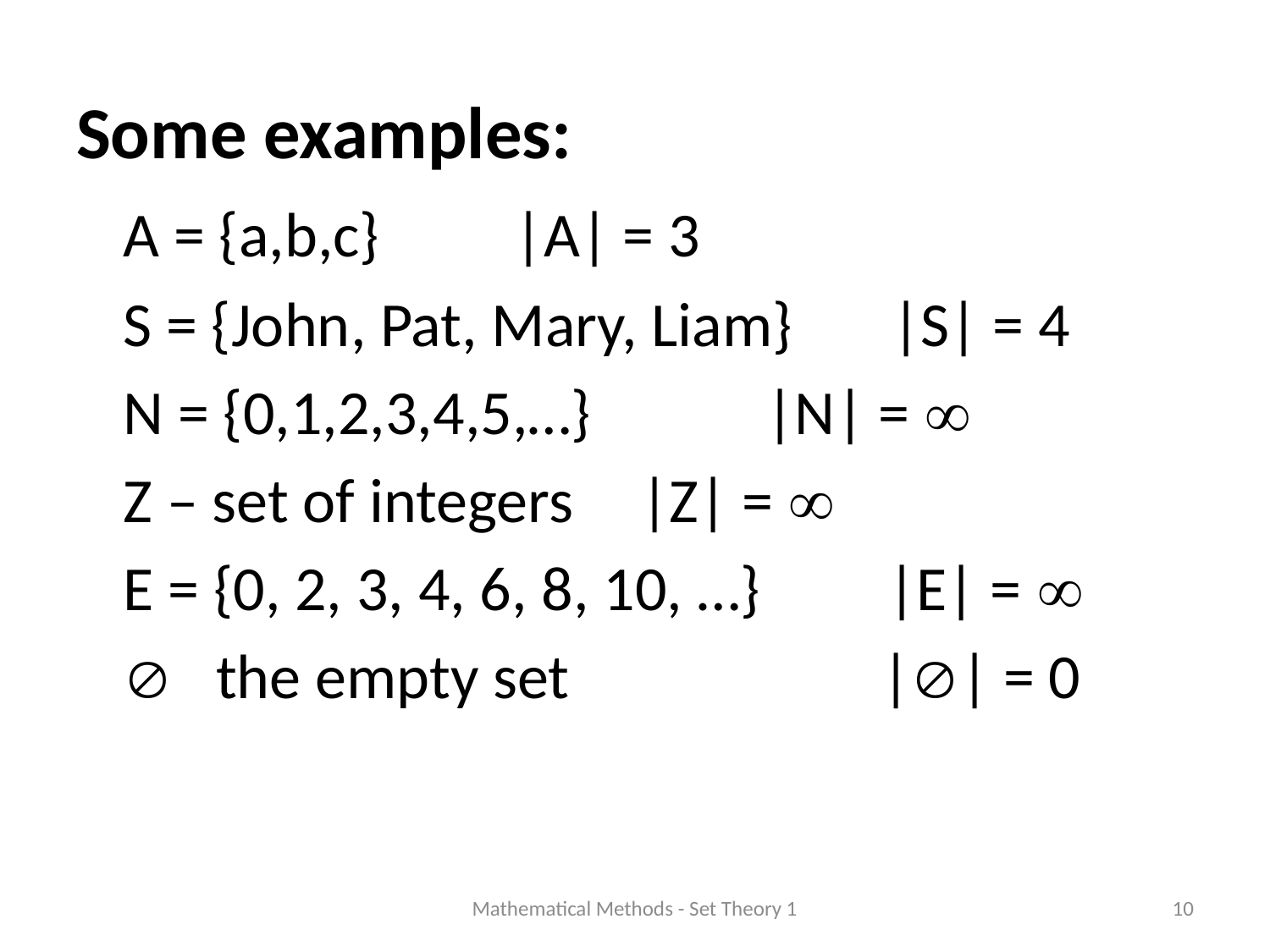

Some examples:
 		A = {a,b,c}				 |A| = 3
 		S = {John, Pat, Mary, Liam}   	 |S| = 4
		N = {0,1,2,3,4,5,…}   		 |N| = ∞
 		Z – set of integers 			 |Z| = ∞
 		E = {0, 2, 3, 4, 6, 8, 10, …}         |E| = ∞
 		∅   the empty set                      |∅| = 0

Mathematical Methods - Set Theory 1
10